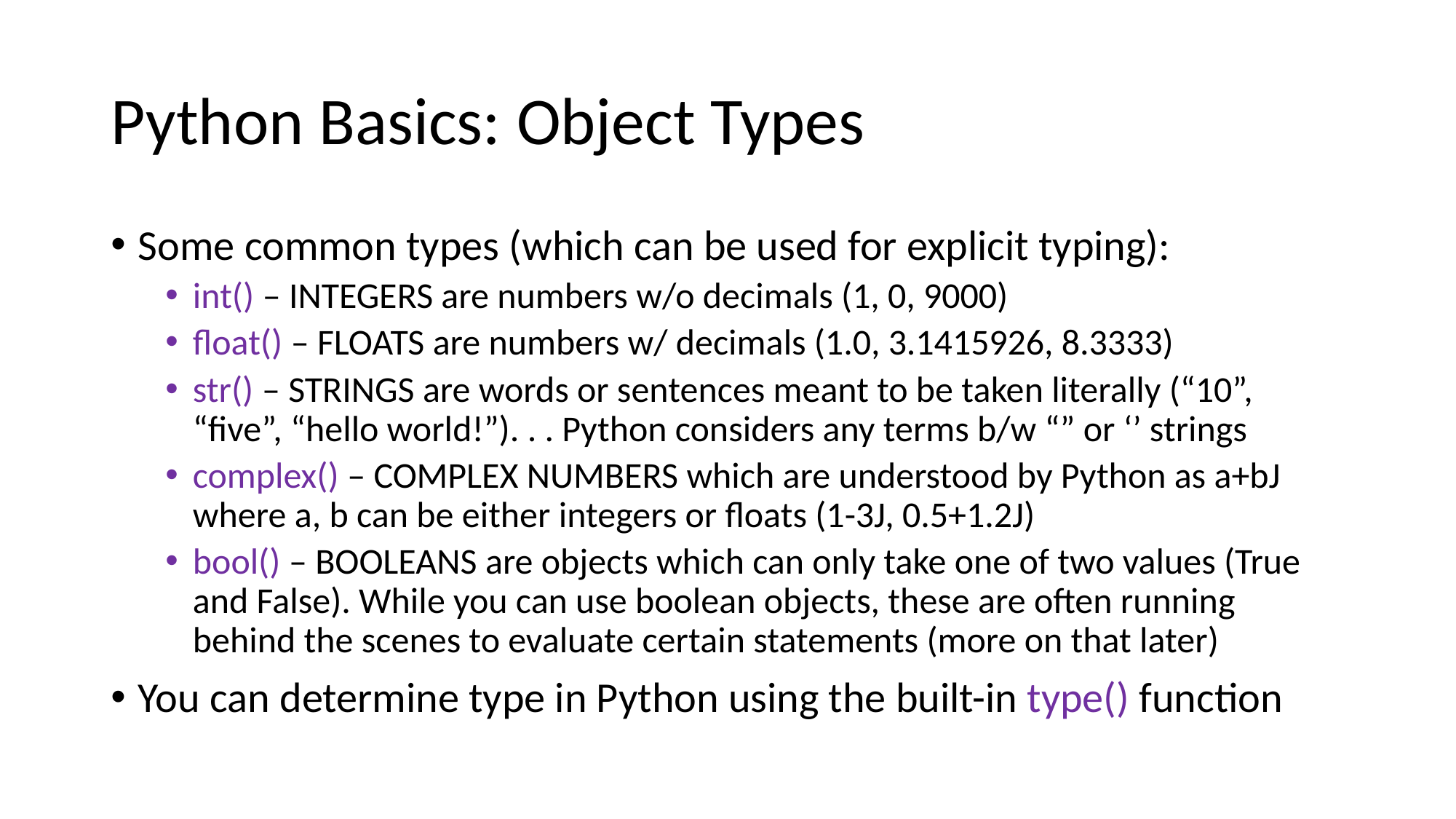

# Python Basics: Object Types
Some common types (which can be used for explicit typing):
int() – INTEGERS are numbers w/o decimals (1, 0, 9000)
float() – FLOATS are numbers w/ decimals (1.0, 3.1415926, 8.3333)
str() – STRINGS are words or sentences meant to be taken literally (“10”, “five”, “hello world!”). . . Python considers any terms b/w “” or ‘’ strings
complex() – COMPLEX NUMBERS which are understood by Python as a+bJ where a, b can be either integers or floats (1-3J, 0.5+1.2J)
bool() – BOOLEANS are objects which can only take one of two values (True and False). While you can use boolean objects, these are often running behind the scenes to evaluate certain statements (more on that later)
You can determine type in Python using the built-in type() function